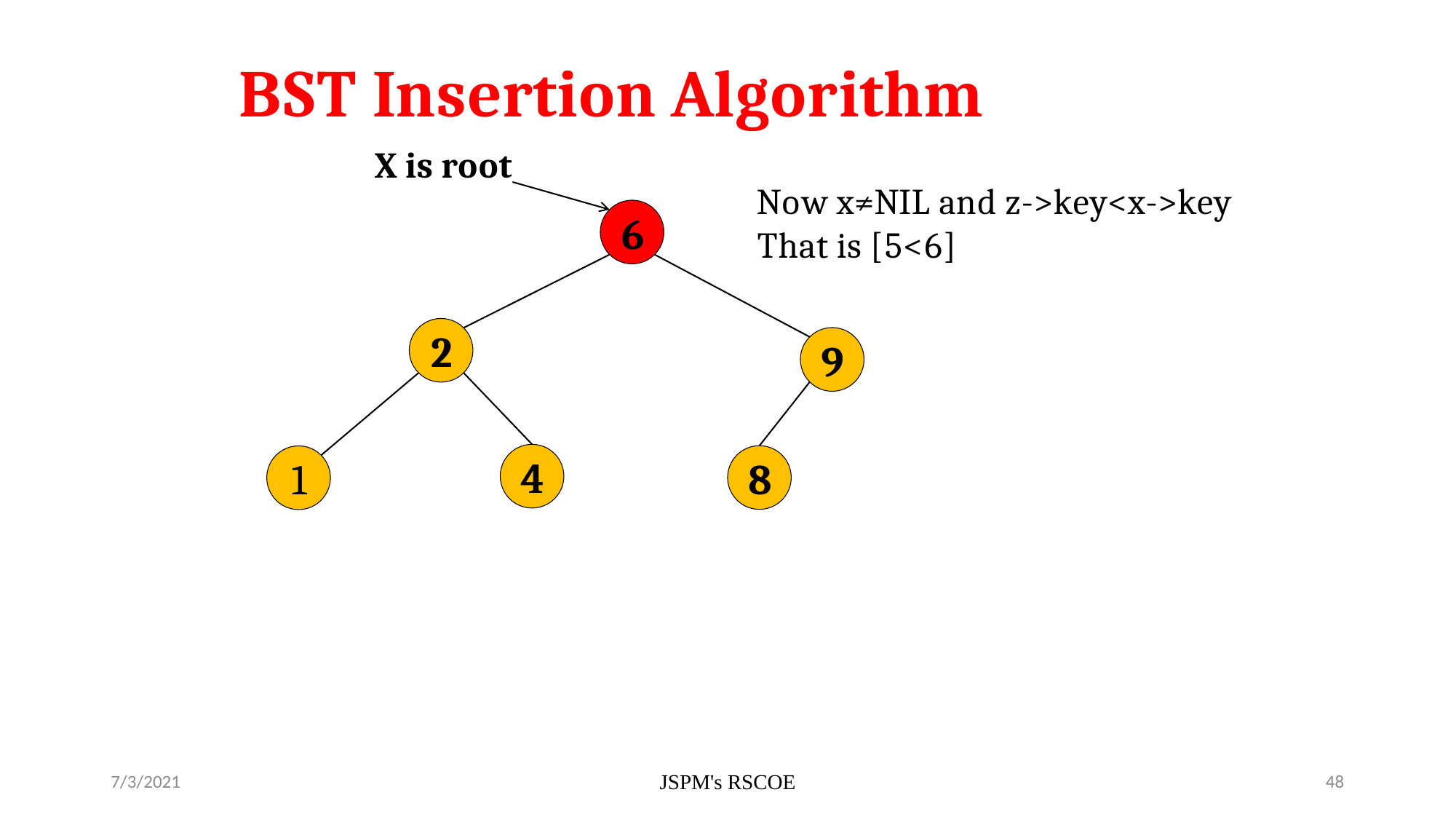

# BST Insertion Algorithm
X is root
Now x≠NIL and z->key<x->key
That is [5<6]
6
2
9
4
8
1
7/3/2021
JSPM's RSCOE
48